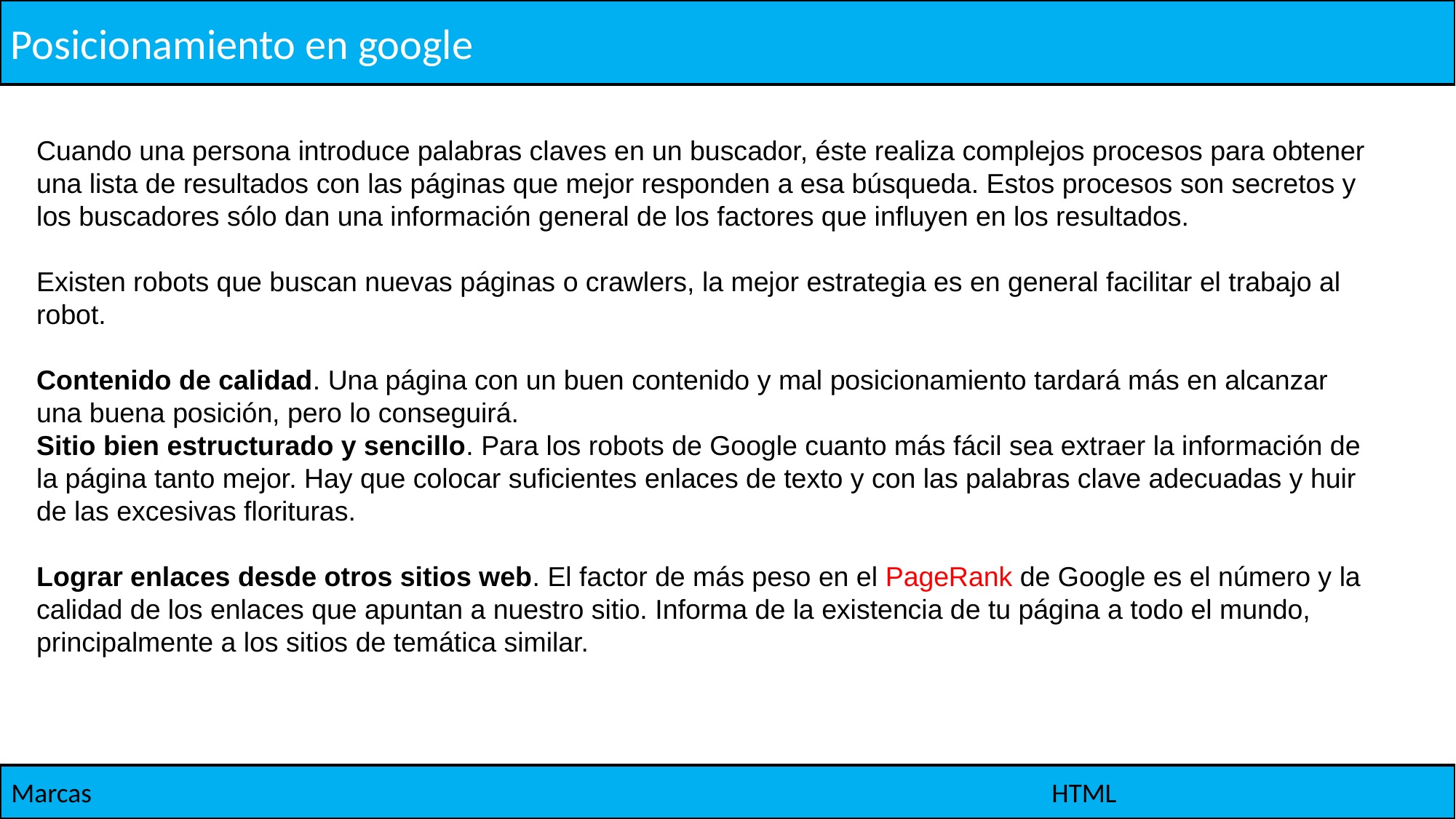

Posicionamiento en google

Cuando una persona introduce palabras claves en un buscador, éste realiza complejos procesos para obtener una lista de resultados con las páginas que mejor responden a esa búsqueda. Estos procesos son secretos y los buscadores sólo dan una información general de los factores que influyen en los resultados.

Existen robots que buscan nuevas páginas o crawlers, la mejor estrategia es en general facilitar el trabajo al robot.

Contenido de calidad. Una página con un buen contenido y mal posicionamiento tardará más en alcanzar una buena posición, pero lo conseguirá.
Sitio bien estructurado y sencillo. Para los robots de Google cuanto más fácil sea extraer la información de la página tanto mejor. Hay que colocar suficientes enlaces de texto y con las palabras clave adecuadas y huir de las excesivas florituras.

Lograr enlaces desde otros sitios web. El factor de más peso en el PageRank de Google es el número y la calidad de los enlaces que apuntan a nuestro sitio. Informa de la existencia de tu página a todo el mundo, principalmente a los sitios de temática similar.

Marcas

HTML